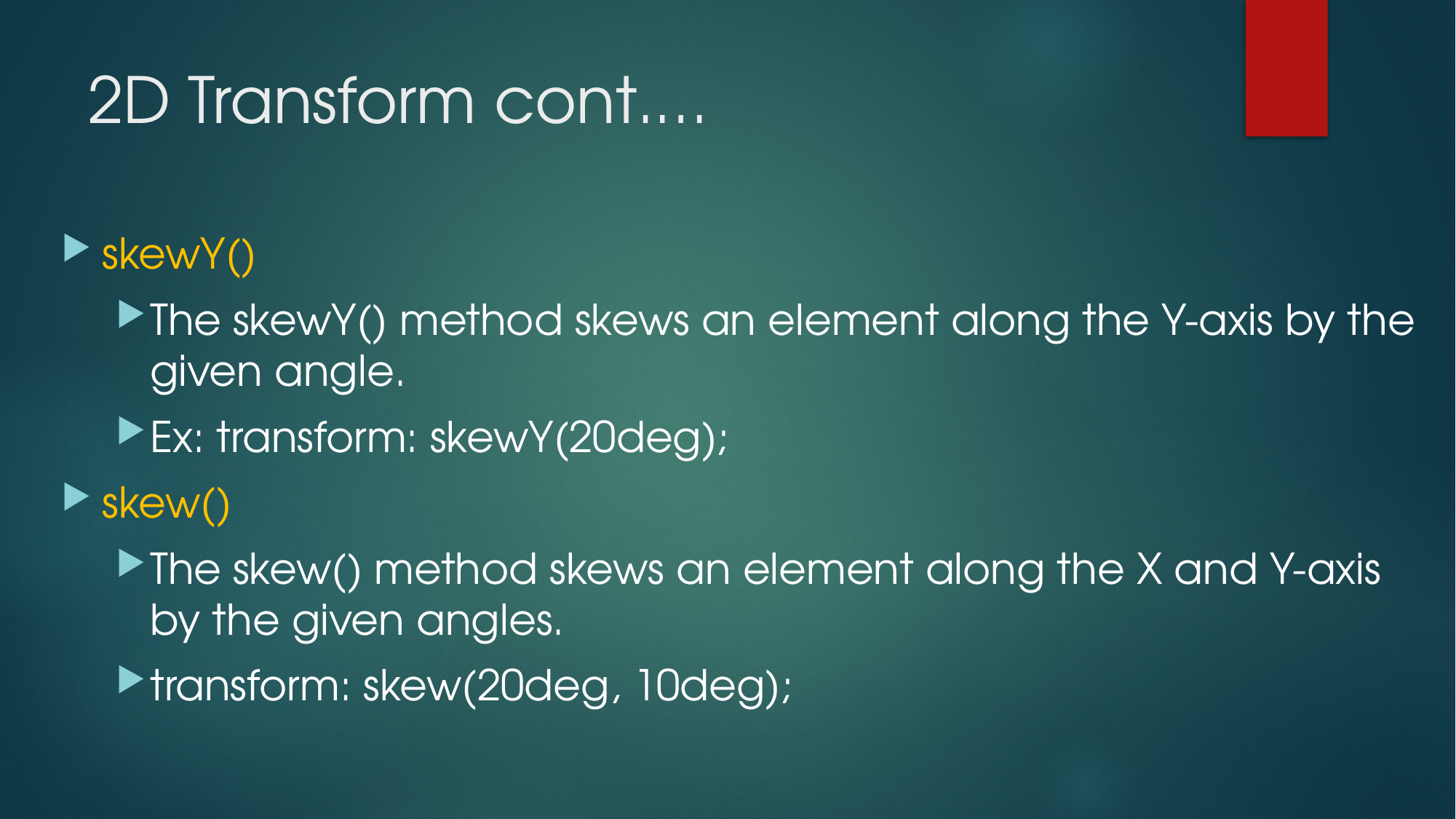

# 2D Transform cont.…
skewY()
The skewY() method skews an element along the Y-axis by the given angle.
Ex: transform: skewY(20deg);
skew()
The skew() method skews an element along the X and Y-axis by the given angles.
transform: skew(20deg, 10deg);